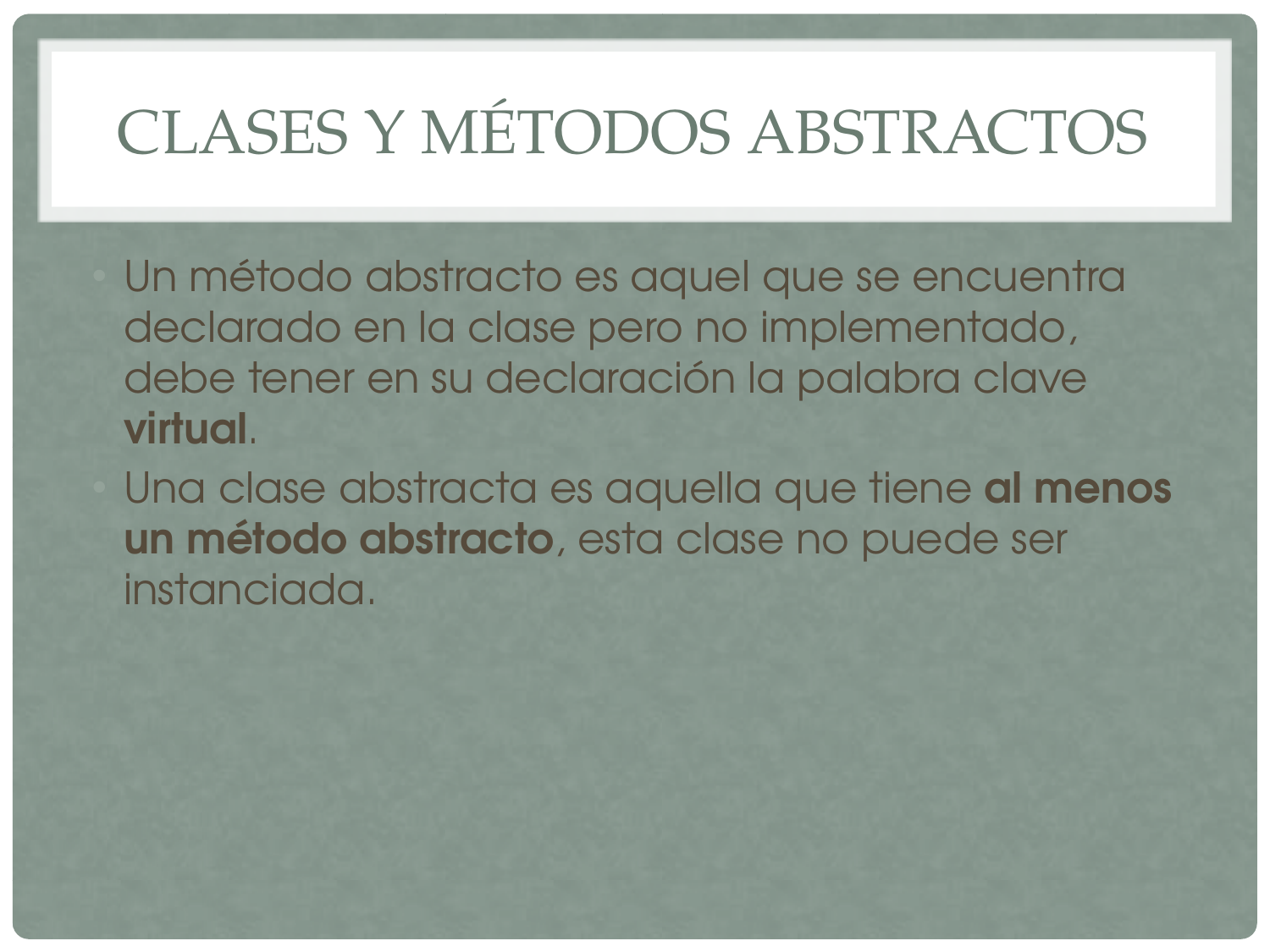

Clases y métodos abstractos
Un método abstracto es aquel que se encuentra declarado en la clase pero no implementado, debe tener en su declaración la palabra clave virtual.
Una clase abstracta es aquella que tiene al menos un método abstracto, esta clase no puede ser instanciada.